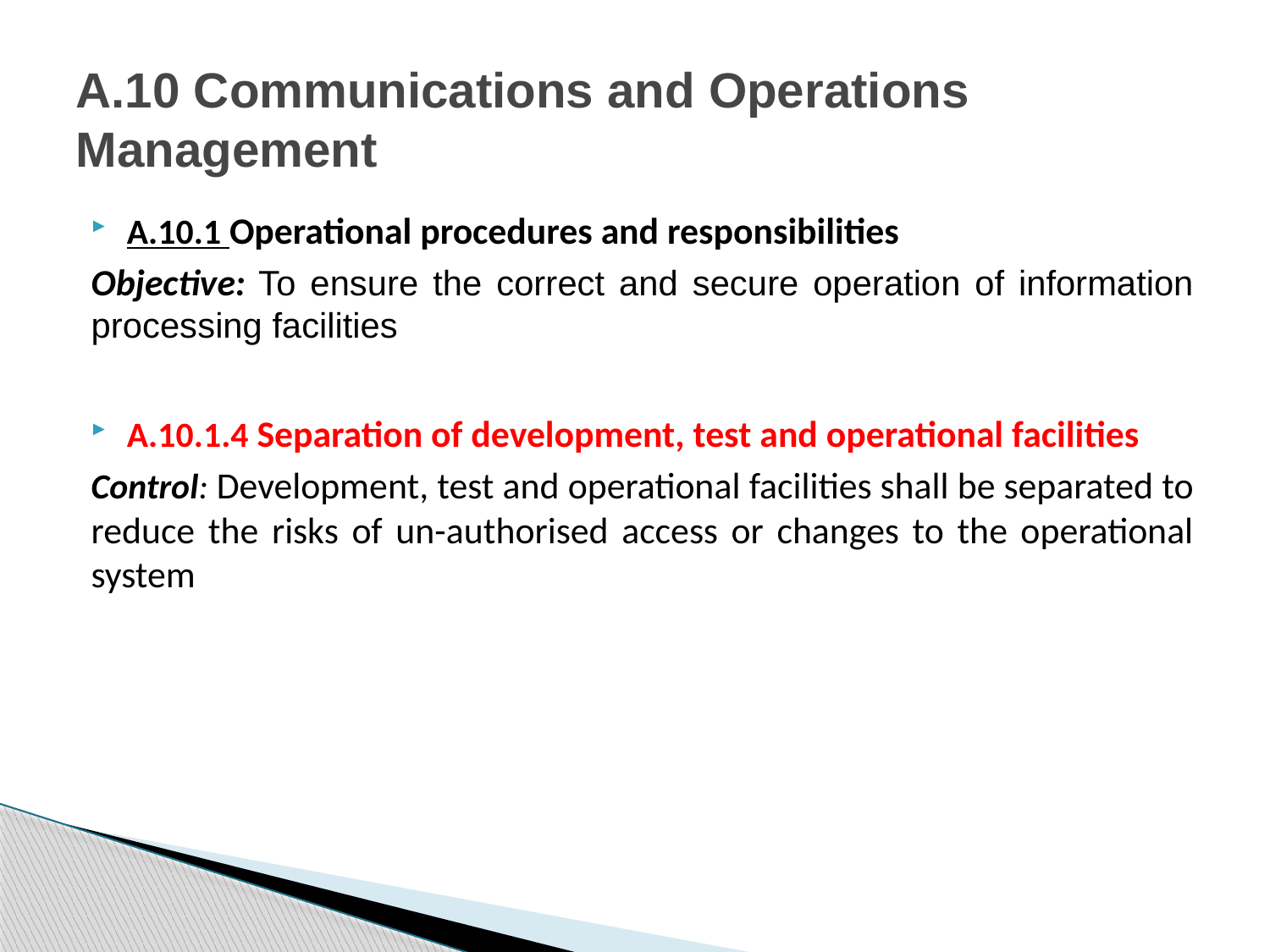

# A.10 Communications and Operations Management
A.10.1 Operational procedures and responsibilities
Objective: To ensure the correct and secure operation of information processing facilities

A.10.1.4 Separation of development, test and operational facilities
Control: Development, test and operational facilities shall be separated to reduce the risks of un-authorised access or changes to the operational system